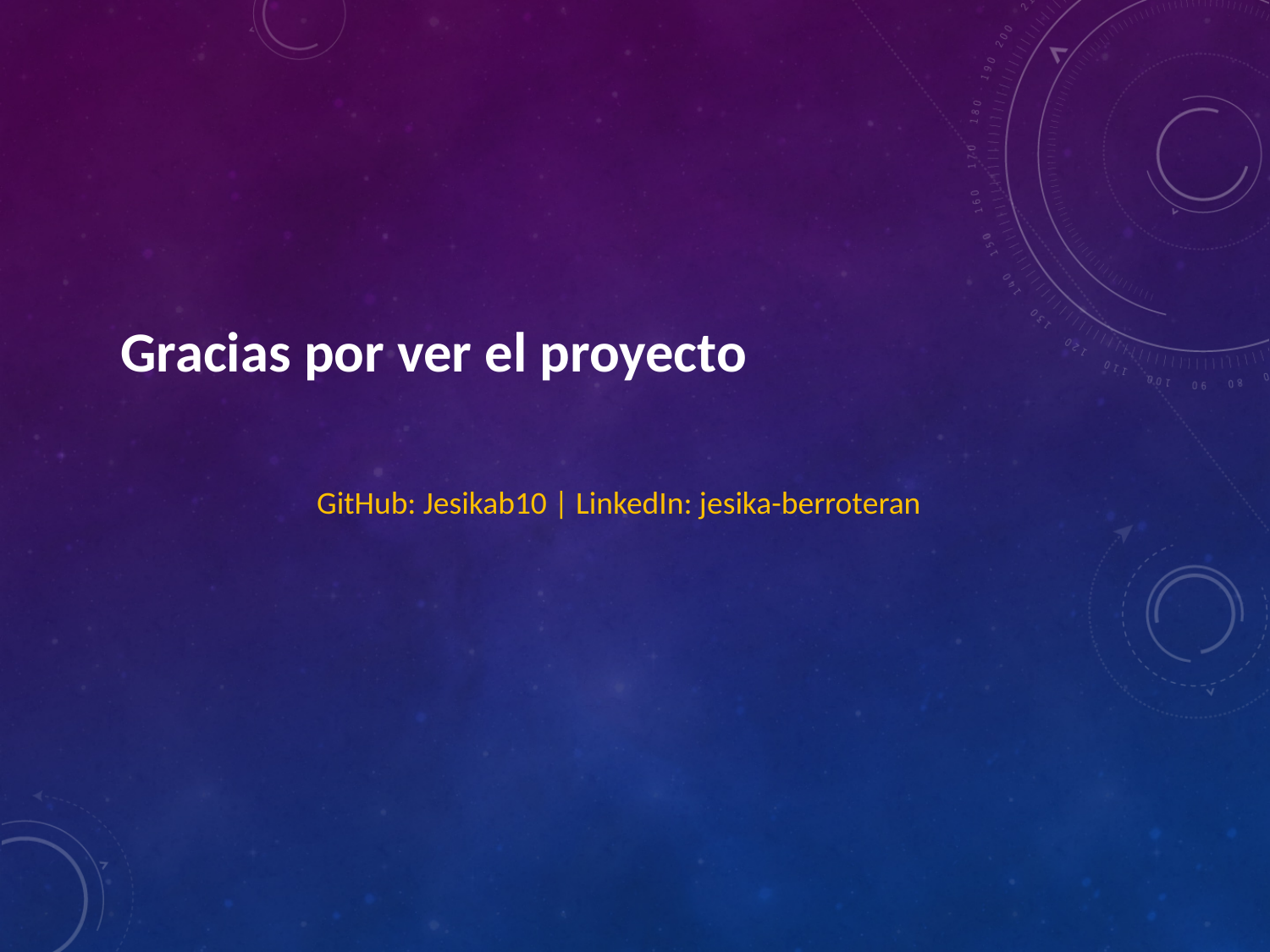

Gracias por ver el proyecto
GitHub: Jesikab10 | LinkedIn: jesika-berroteran